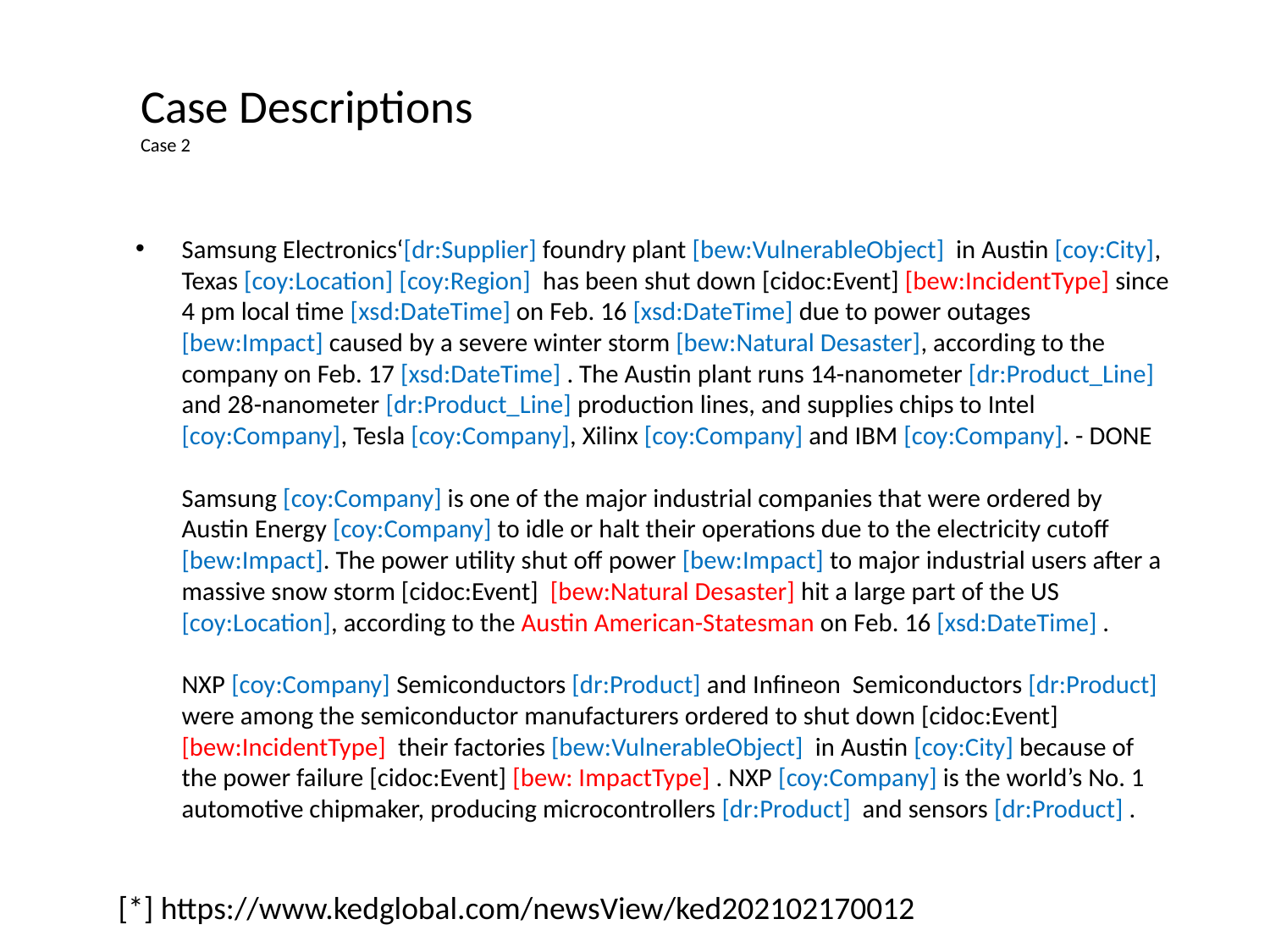

# Case Descriptions Case 2
Samsung Electronics‘[dr:Supplier] foundry plant [bew:VulnerableObject]  in Austin [coy:City], Texas [coy:Location] [coy:Region]  has been shut down [cidoc:Event] [bew:IncidentType] since 4 pm local time [xsd:DateTime] on Feb. 16 [xsd:DateTime] due to power outages [bew:Impact] caused by a severe winter storm [bew:Natural Desaster], according to the company on Feb. 17 [xsd:DateTime] . The Austin plant runs 14-nanometer [dr:Product_Line] and 28-nanometer [dr:Product_Line] production lines, and supplies chips to Intel [coy:Company], Tesla [coy:Company], Xilinx [coy:Company] and IBM [coy:Company]. - DONE
Samsung [coy:Company] is one of the major industrial companies that were ordered by Austin Energy [coy:Company] to idle or halt their operations due to the electricity cutoff [bew:Impact]. The power utility shut off power [bew:Impact] to major industrial users after a massive snow storm [cidoc:Event]  [bew:Natural Desaster] hit a large part of the US [coy:Location], according to the Austin American-Statesman on Feb. 16 [xsd:DateTime] .
NXP [coy:Company] Semiconductors [dr:Product] and Infineon  Semiconductors [dr:Product] were among the semiconductor manufacturers ordered to shut down [cidoc:Event] [bew:IncidentType]  their factories [bew:VulnerableObject]  in Austin [coy:City] because of the power failure [cidoc:Event] [bew: ImpactType] . NXP [coy:Company] is the world’s No. 1 automotive chipmaker, producing microcontrollers [dr:Product]  and sensors [dr:Product] .
[*] https://www.kedglobal.com/newsView/ked202102170012